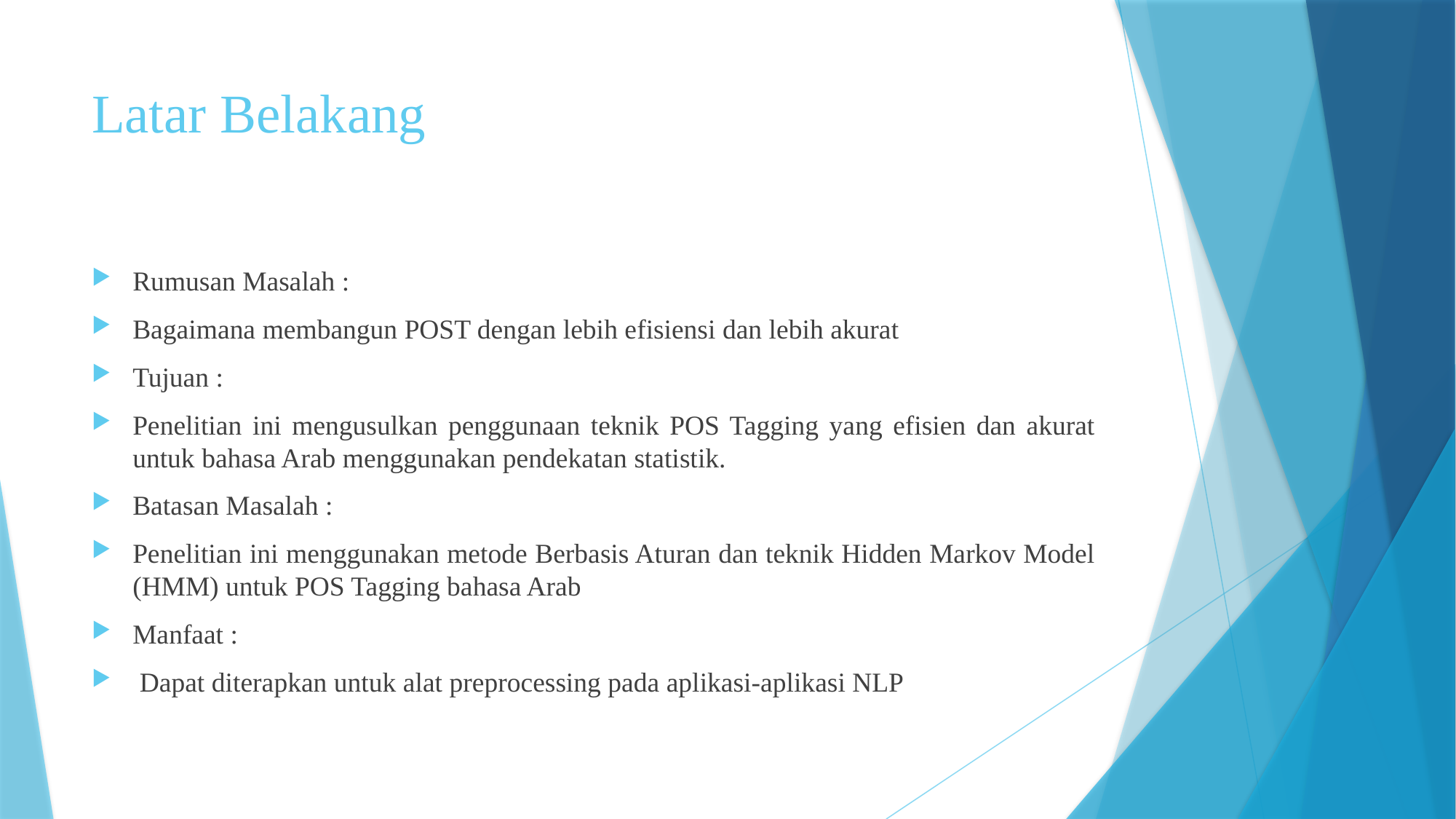

# Latar Belakang
Rumusan Masalah :
Bagaimana membangun POST dengan lebih efisiensi dan lebih akurat
Tujuan :
Penelitian ini mengusulkan penggunaan teknik POS Tagging yang efisien dan akurat untuk bahasa Arab menggunakan pendekatan statistik.
Batasan Masalah :
Penelitian ini menggunakan metode Berbasis Aturan dan teknik Hidden Markov Model (HMM) untuk POS Tagging bahasa Arab
Manfaat :
 Dapat diterapkan untuk alat preprocessing pada aplikasi-aplikasi NLP